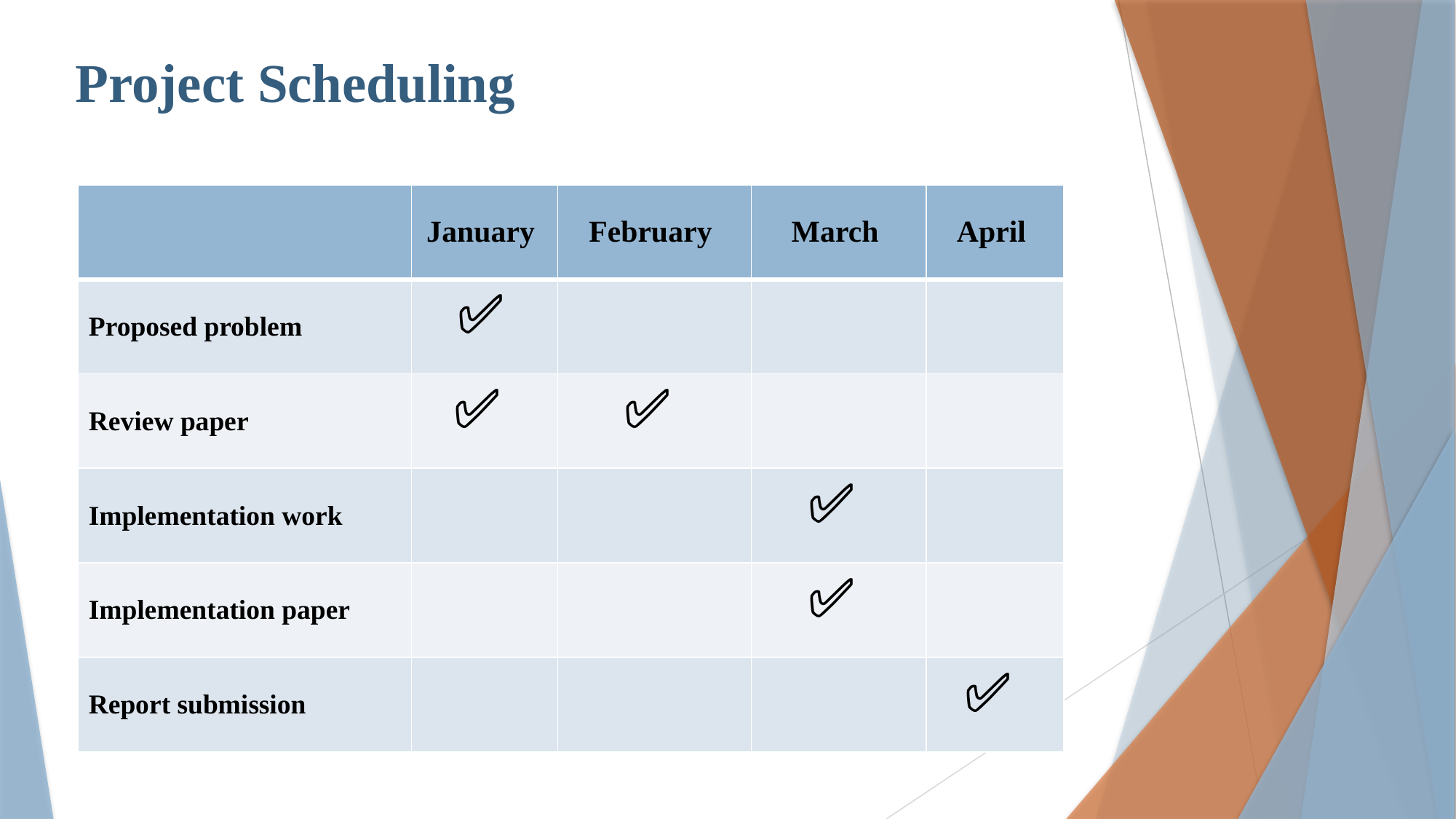

# Project Scheduling
|  | January | February | March | April |
| --- | --- | --- | --- | --- |
| Proposed problem | ✅ |  |  |  |
| Review paper | ✅ | ✅ |  |  |
| Implementation work |  |  | ✅ |  |
| Implementation paper |  |  | ✅ |  |
| Report submission |  |  |  | ✅ |